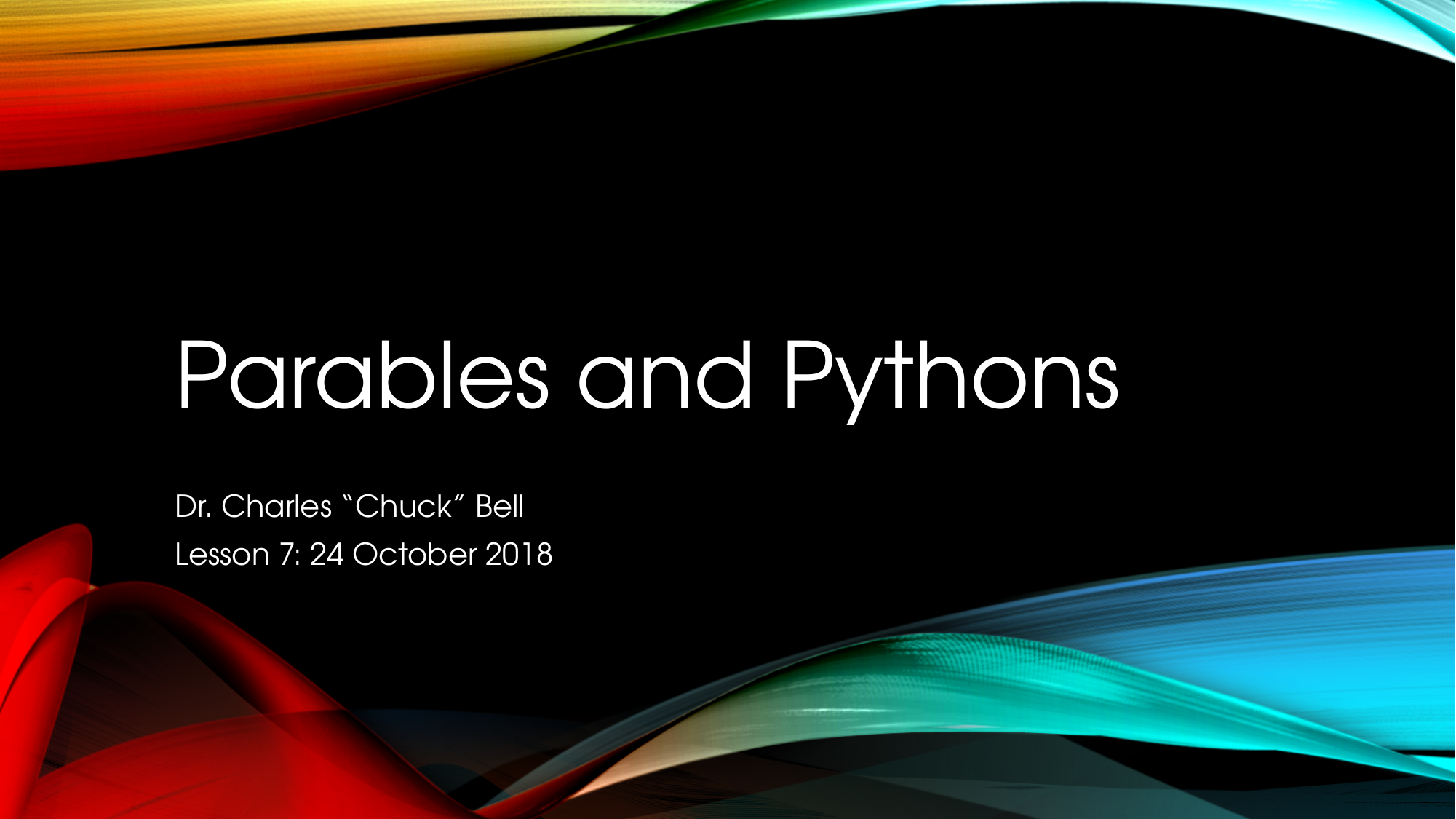

# Parables and Pythons

Dr. Charles “Chuck” Bell
Lesson 7: 24 October 2018